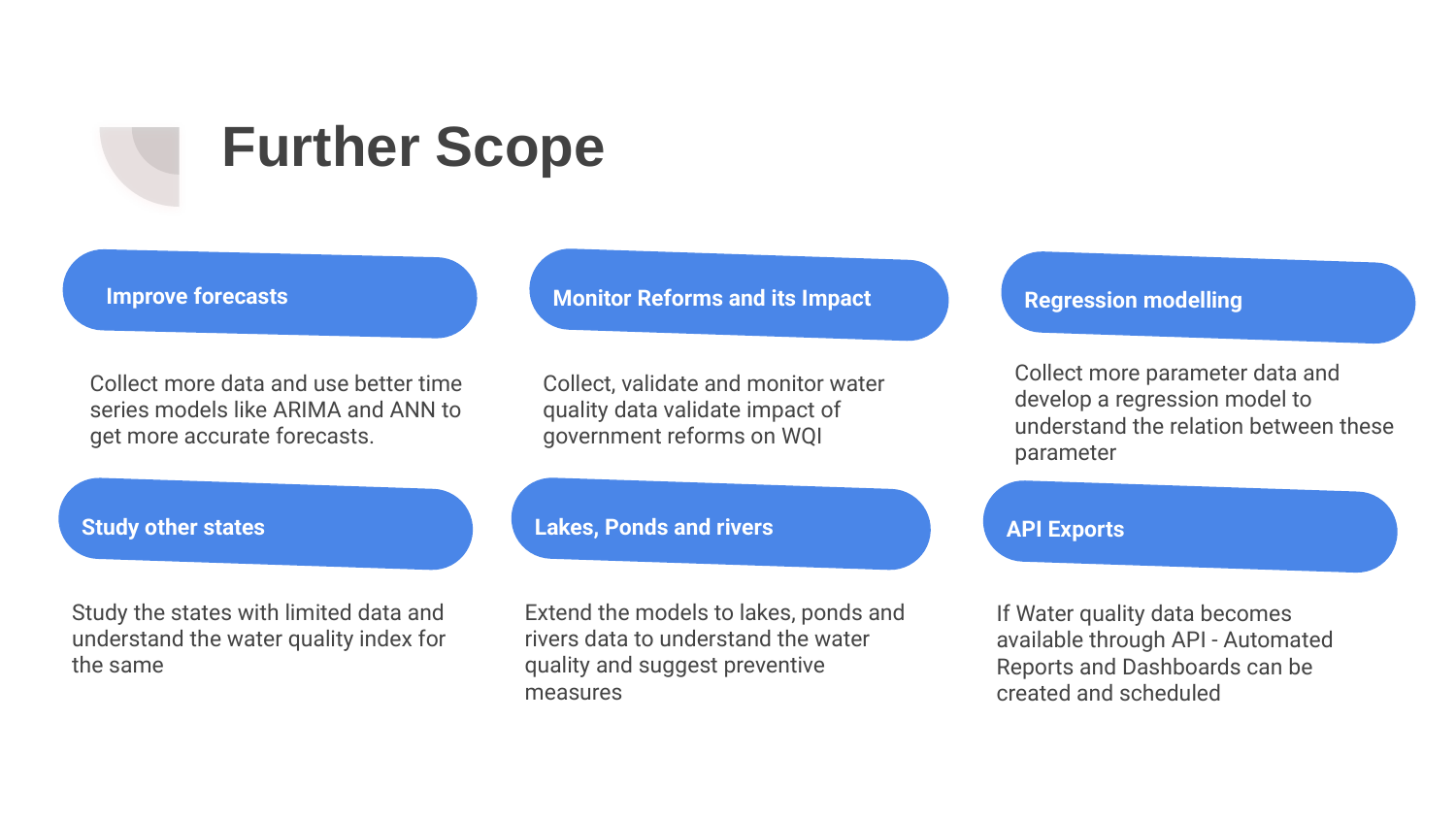

# Further Scope

Improve forecasts
Collect more data and use better time series models like ARIMA and ANN to get more accurate forecasts.

Monitor Reforms and its Impact
Collect, validate and monitor water quality data validate impact of government reforms on WQI

Regression modelling
Collect more parameter data and develop a regression model to understand the relation between these parameter

Lakes, Ponds and rivers
Extend the models to lakes, ponds and rivers data to understand the water quality and suggest preventive measures

Study other states
Study the states with limited data and understand the water quality index for the same

API Exports
If Water quality data becomes available through API - Automated Reports and Dashboards can be created and scheduled